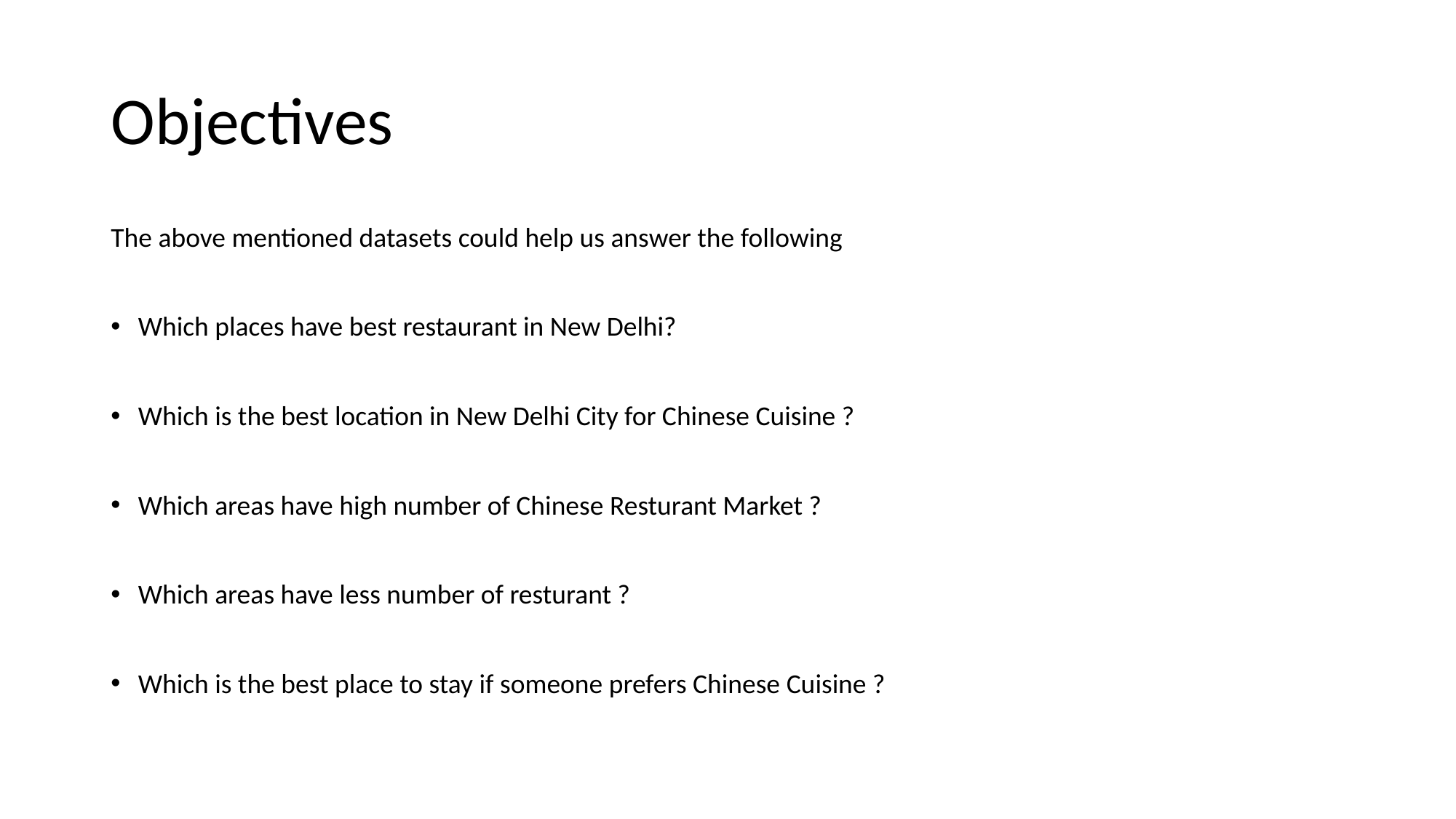

# Objectives
The above mentioned datasets could help us answer the following

Which places have best restaurant in New Delhi?

Which is the best location in New Delhi City for Chinese Cuisine ?

Which areas have high number of Chinese Resturant Market ?

Which areas have less number of resturant ?

Which is the best place to stay if someone prefers Chinese Cuisine ?